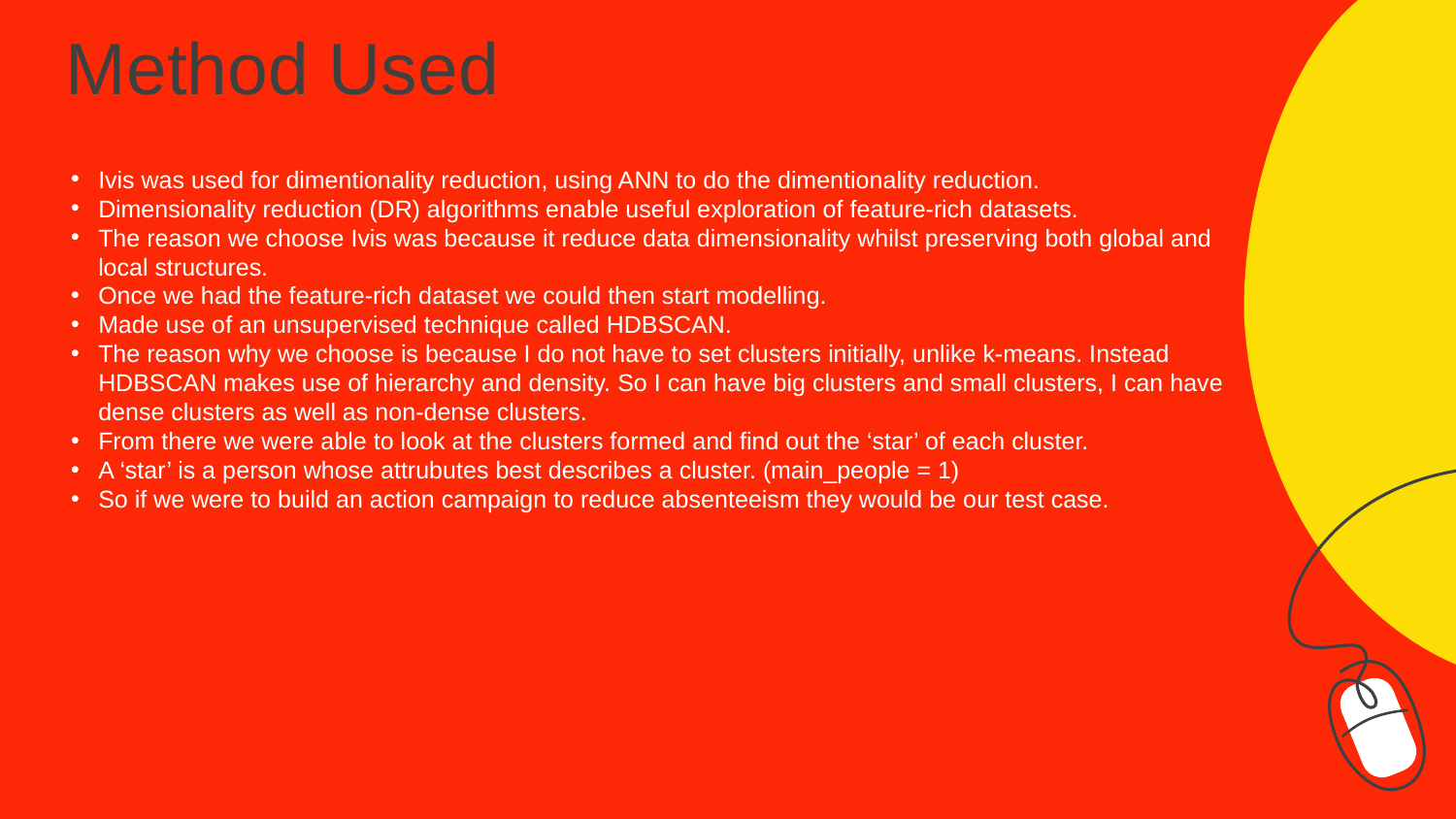

Method Used
Ivis was used for dimentionality reduction, using ANN to do the dimentionality reduction.
Dimensionality reduction (DR) algorithms enable useful exploration of feature-rich datasets.
The reason we choose Ivis was because it reduce data dimensionality whilst preserving both global and local structures.
Once we had the feature-rich dataset we could then start modelling.
Made use of an unsupervised technique called HDBSCAN.
The reason why we choose is because I do not have to set clusters initially, unlike k-means. Instead HDBSCAN makes use of hierarchy and density. So I can have big clusters and small clusters, I can have dense clusters as well as non-dense clusters.
From there we were able to look at the clusters formed and find out the ‘star’ of each cluster.
A ‘star’ is a person whose attrubutes best describes a cluster. (main_people = 1)
So if we were to build an action campaign to reduce absenteeism they would be our test case.